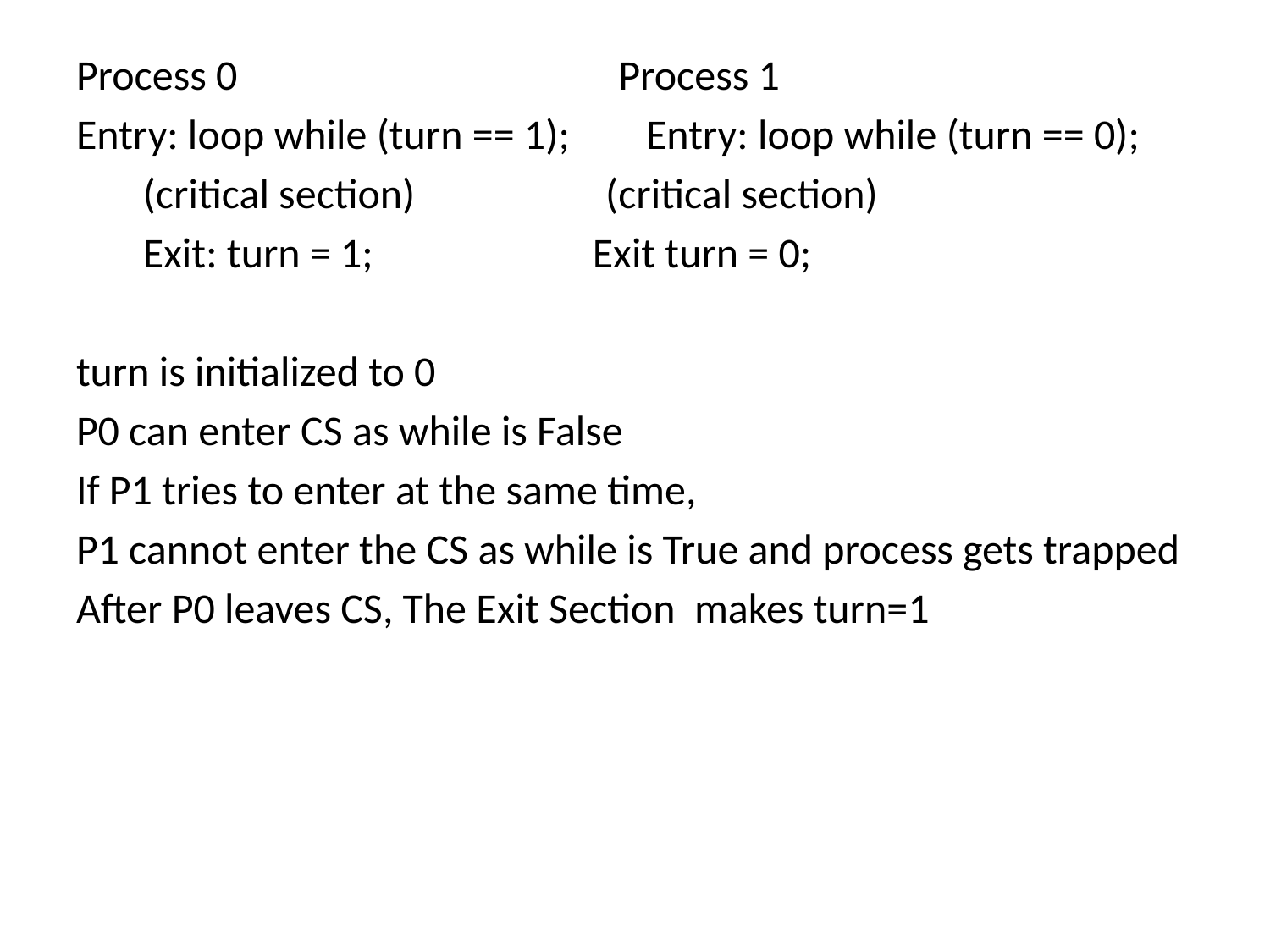

Process 0                                        Process 1
Entry: loop while (turn == 1);        Entry: loop while (turn == 0);
       (critical section)                    (critical section)
       Exit: turn = 1;                       Exit turn = 0;

turn is initialized to 0
P0 can enter CS as while is False
If P1 tries to enter at the same time,
P1 cannot enter the CS as while is True and process gets trapped
After P0 leaves CS, The Exit Section  makes turn=1